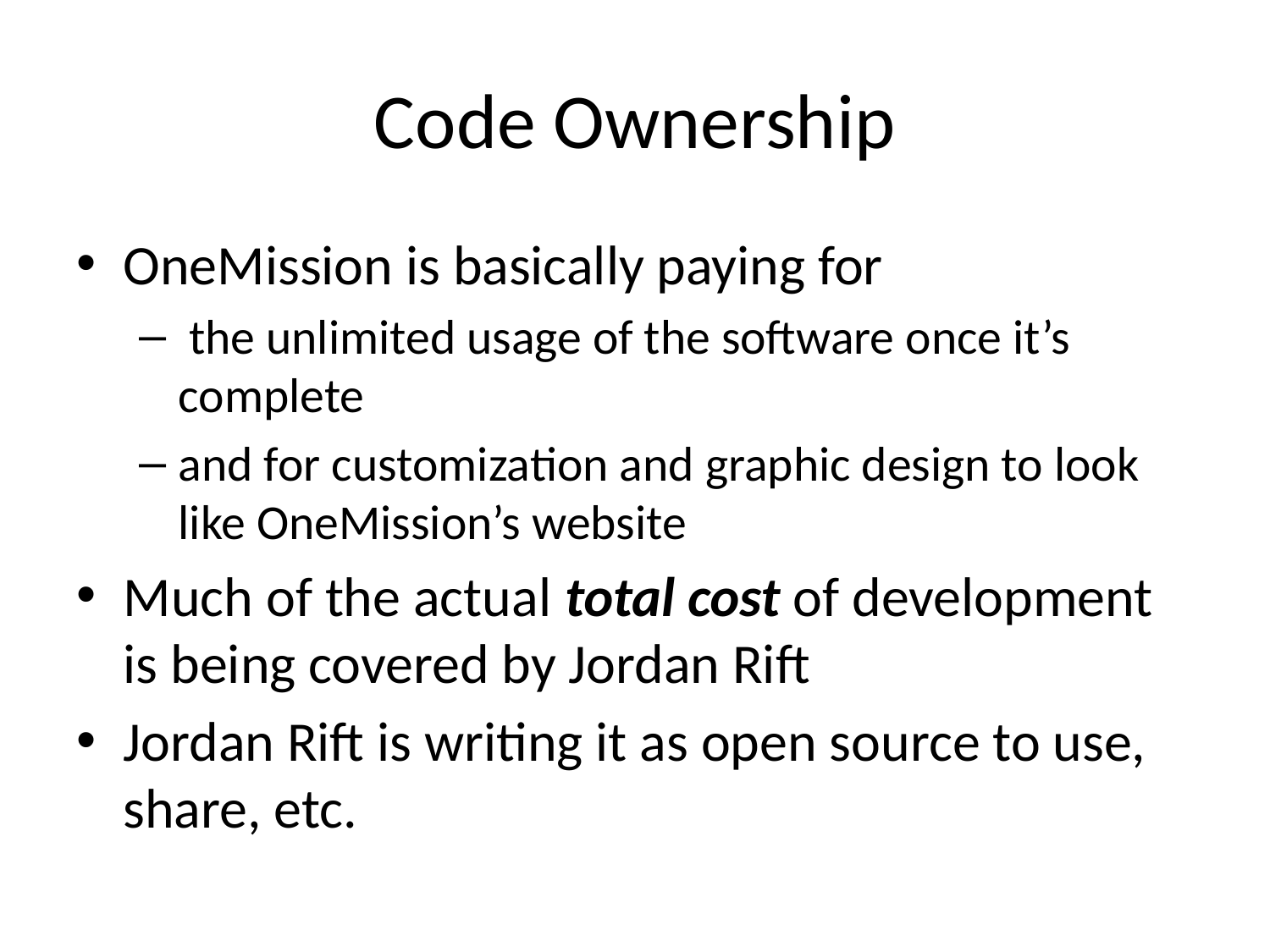

# Code Ownership
OneMission is basically paying for
 the unlimited usage of the software once it’s complete
and for customization and graphic design to look like OneMission’s website
Much of the actual total cost of development is being covered by Jordan Rift
Jordan Rift is writing it as open source to use, share, etc.